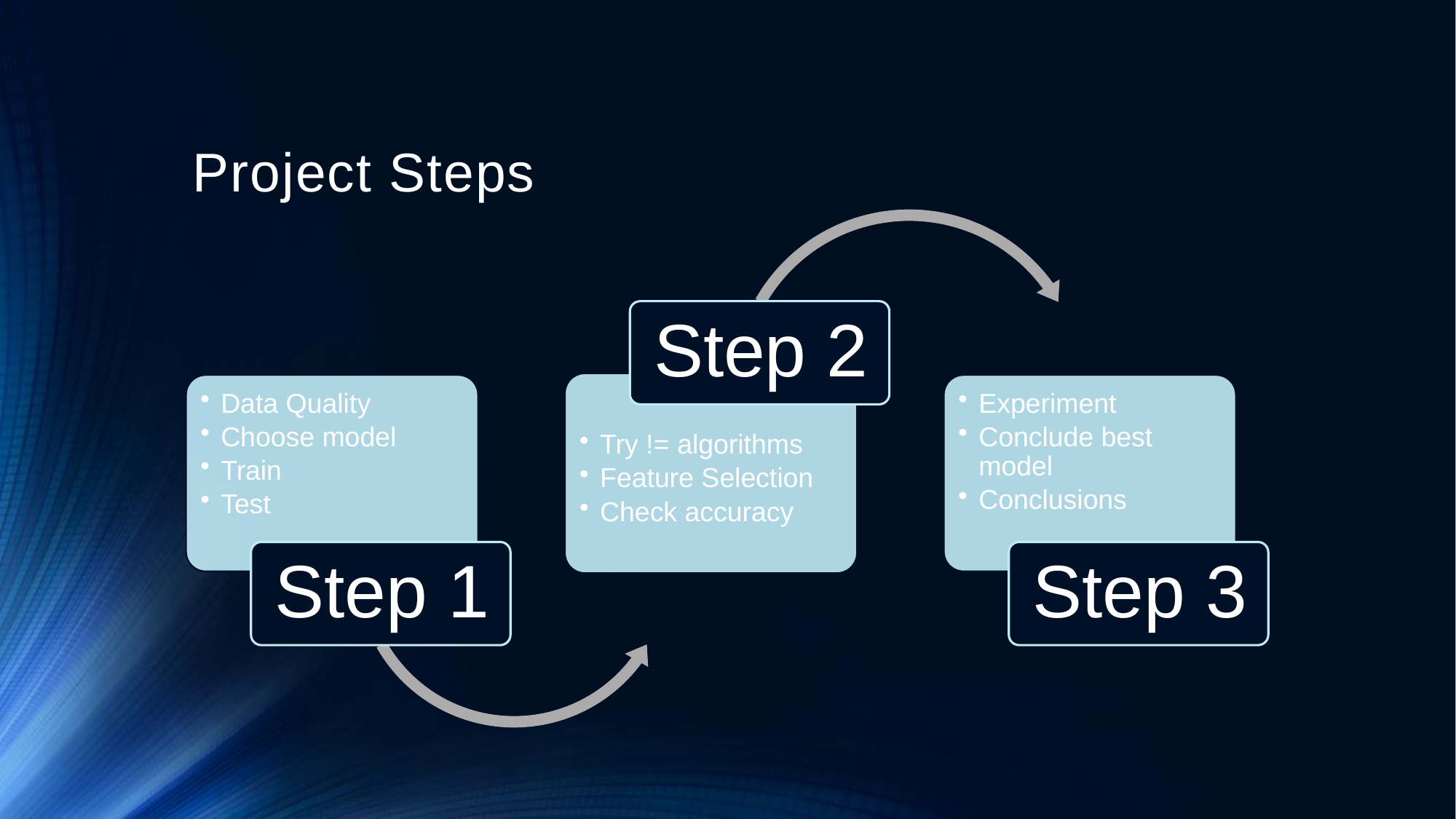

# Project Steps
Data Quality
Choose model
Train
Test
Step 1
Try != algorithms
Feature Selection
Check accuracy

Step 2
Experiment
Conclude best model
Conclusions
Step 3